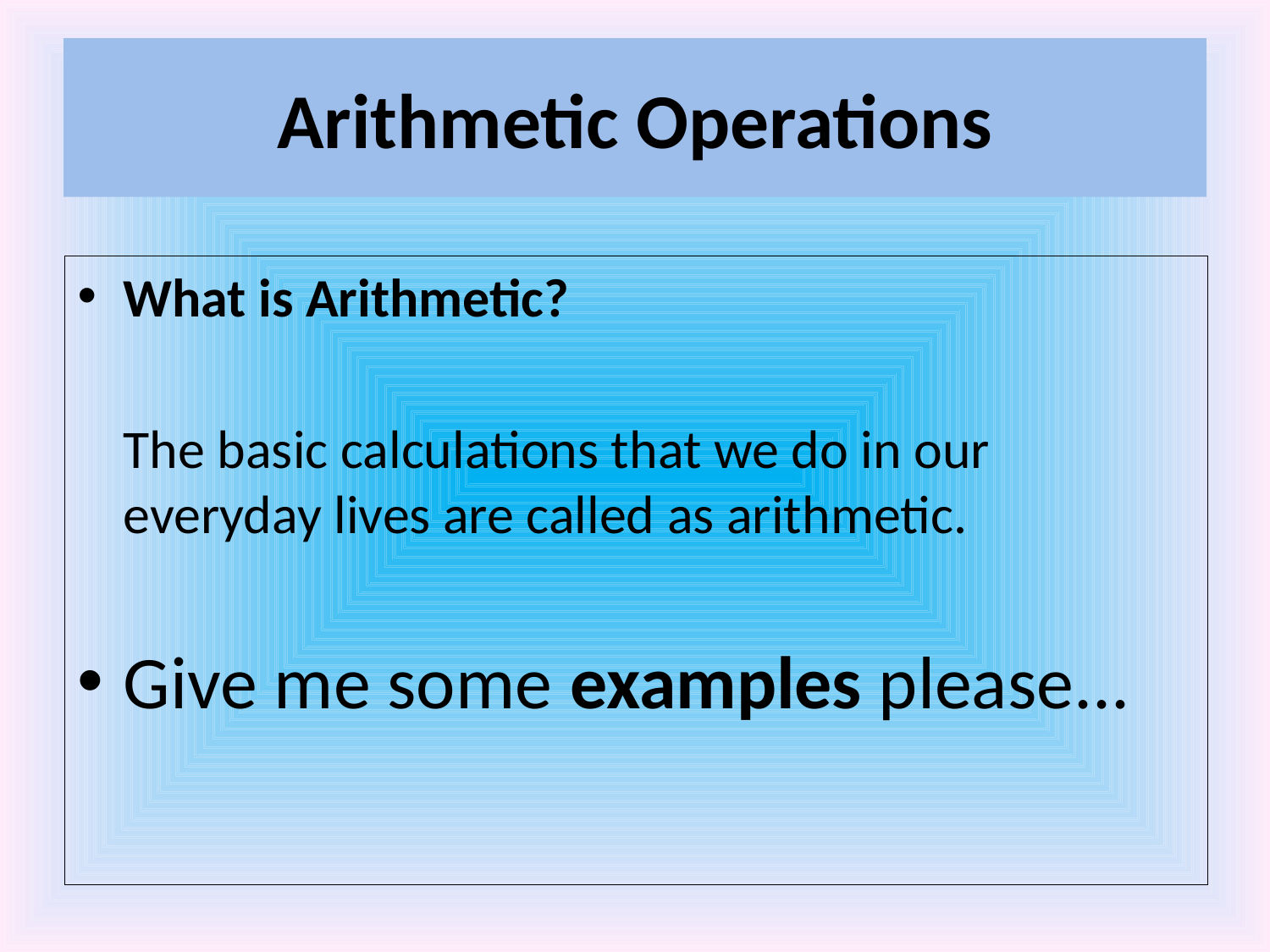

# Arithmetic Operations
What is Arithmetic?

	The basic calculations that we do in our everyday lives are called as arithmetic.

Give me some examples please...